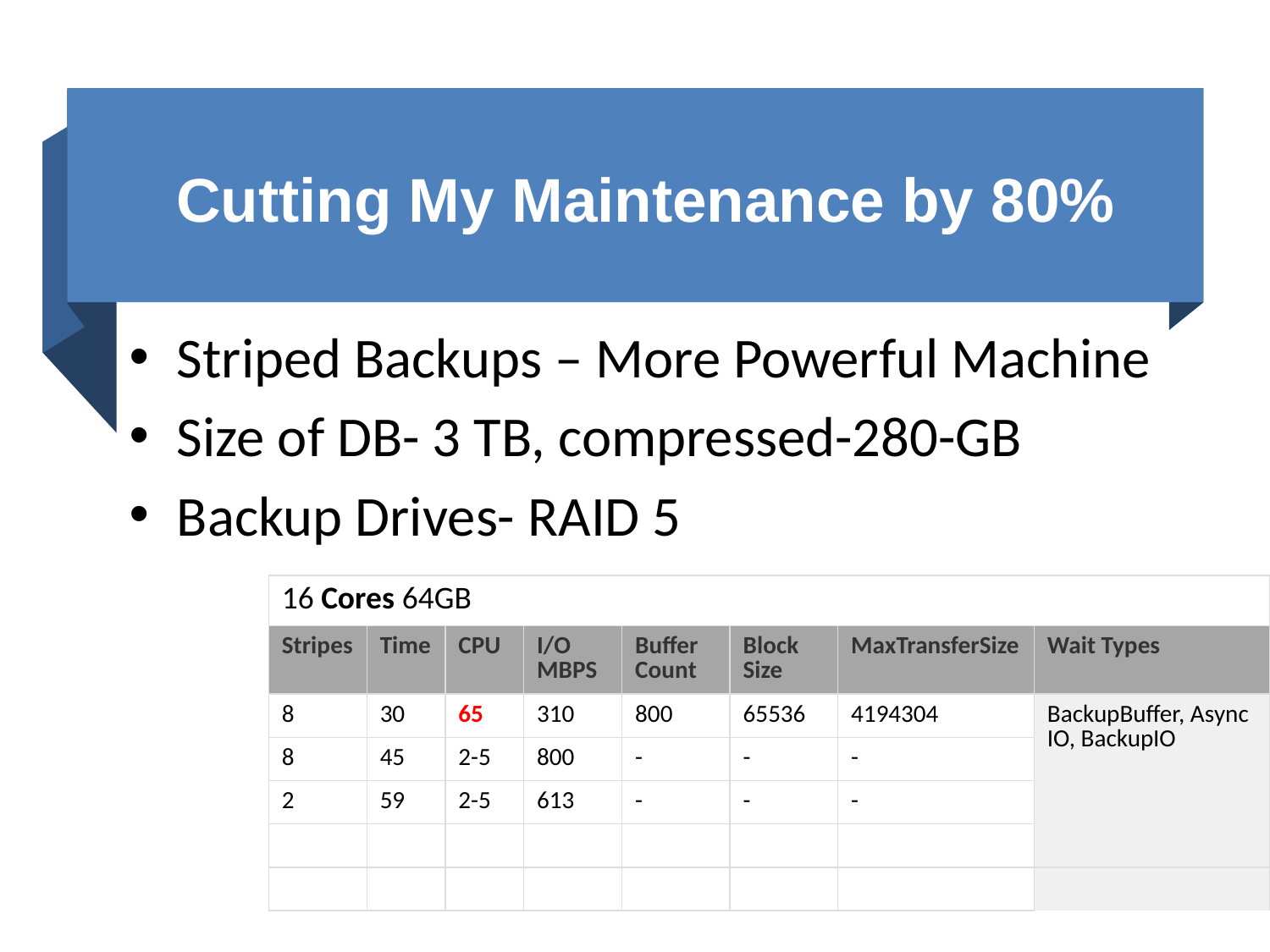

# Cutting My Maintenance by 80%
Striped Backups – More Powerful Machine
Size of DB- 3 TB, compressed-280-GB
Backup Drives- RAID 5

| 16 Cores 64GB |  |  |  |  |  |  |  |
| --- | --- | --- | --- | --- | --- | --- | --- |
| Stripes | Time | CPU | I/O MBPS | Buffer Count | Block Size | MaxTransferSize | Wait Types |
| 8 | 30 | 65 | 310 | 800 | 65536 | 4194304 | BackupBuffer, Async IO, BackupIO |
| 8 | 45 | 2-5 | 800 | - | - | - |  |
| 2 | 59 | 2-5 | 613 | - | - | - |  |
|  |  |  |  |  |  |  |  |
|  |  |  |  |  |  |  |  |